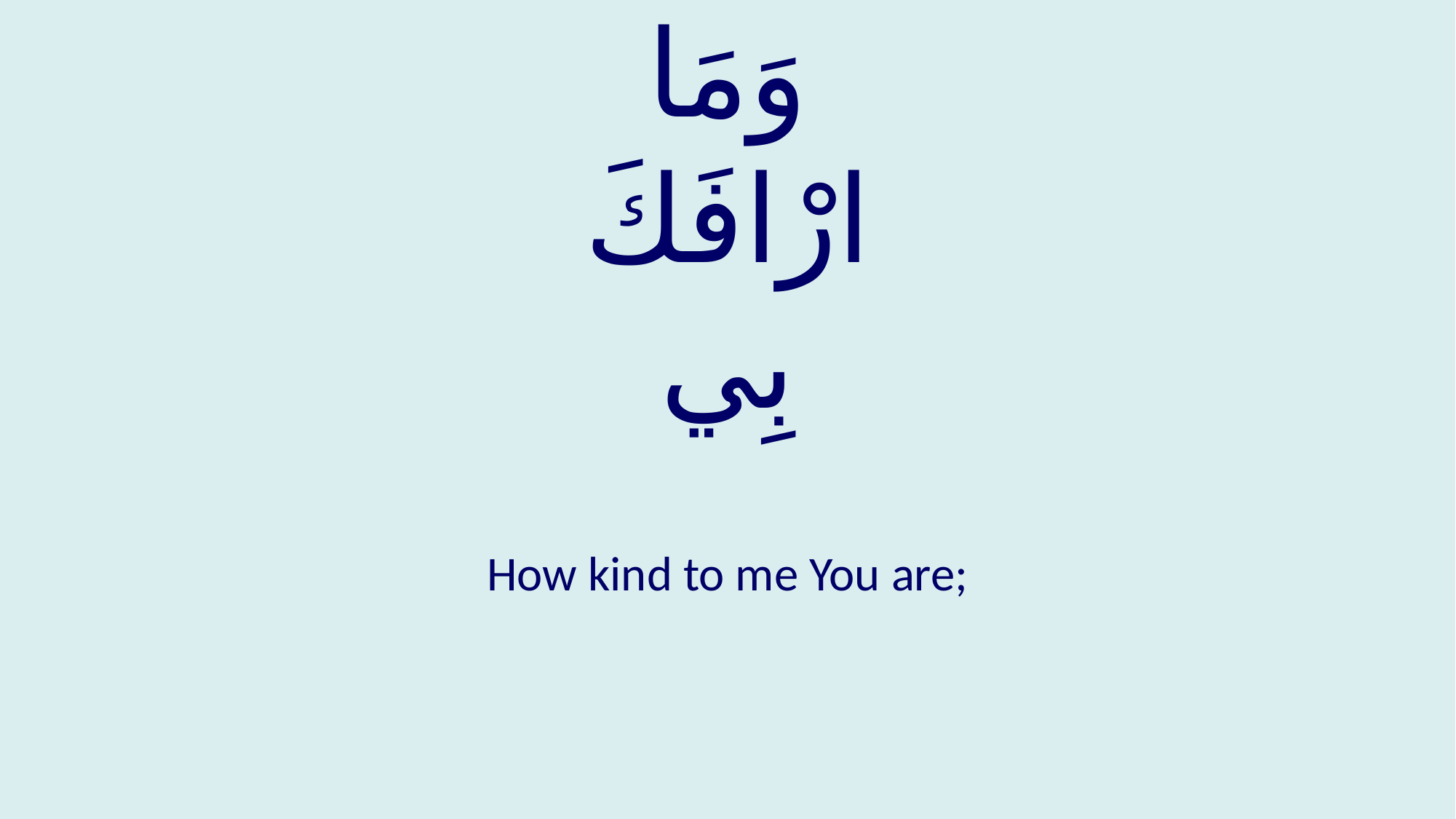

# وَمَا ارْافَكَ بِي
How kind to me You are;